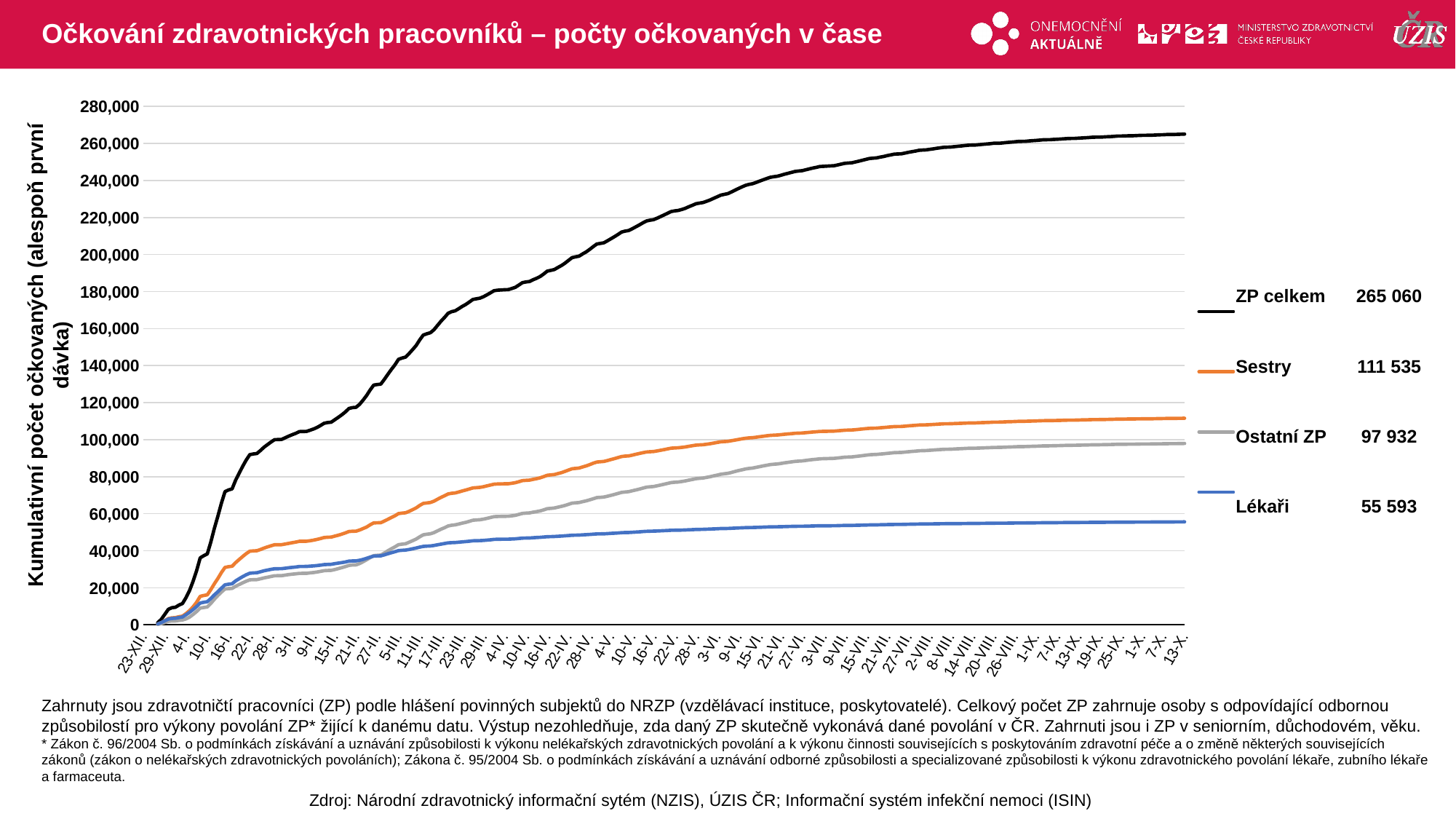

# Očkování zdravotnických pracovníků – počty očkovaných v čase

### Chart

| Category | ZP celkem | Sestry | Ostatní ZP | Lékaři |
|---|---|---|---|---|
| 23-XII. | None | None | None | None |
| 24-XII. | None | None | None | None |
| 25-XII. | None | None | None | None |
| 26-XII. | None | None | None | None |
| 27-XII. | 1049.0 | 412.0 | 195.0 | 442.0 |
| 28-XII. | 2957.0 | 1127.0 | 644.0 | 1186.0 |
| 29-XII. | 5630.0 | 2239.0 | 1251.0 | 2140.0 |
| 30-XII. | 8339.0 | 3377.0 | 1876.0 | 3086.0 |
| 31-XII. | 9234.0 | 3758.0 | 2049.0 | 3427.0 |
| 1-I. | 9469.0 | 3874.0 | 2079.0 | 3516.0 |
| 2-I. | 10637.0 | 4357.0 | 2368.0 | 3912.0 |
| 3-I. | 11483.0 | 4677.0 | 2579.0 | 4227.0 |
| 4-I. | 14657.0 | 6026.0 | 3203.0 | 5428.0 |
| 5-I. | 18580.0 | 7668.0 | 4166.0 | 6746.0 |
| 6-I. | 23513.0 | 9684.0 | 5584.0 | 8245.0 |
| 7-I. | 29352.0 | 12236.0 | 7185.0 | 9931.0 |
| 8-I. | 36142.0 | 15371.0 | 9022.0 | 11749.0 |
| 9-I. | 37304.0 | 15817.0 | 9329.0 | 12158.0 |
| 10-I. | 38256.0 | 16172.0 | 9636.0 | 12448.0 |
| 11-I. | 44674.0 | 18977.0 | 11501.0 | 14196.0 |
| 12-I. | 52122.0 | 22169.0 | 13794.0 | 16159.0 |
| 13-I. | 58724.0 | 25028.0 | 15831.0 | 17865.0 |
| 14-I. | 65699.0 | 28214.0 | 17710.0 | 19775.0 |
| 15-I. | 71903.0 | 30999.0 | 19321.0 | 21583.0 |
| 16-I. | 72837.0 | 31382.0 | 19538.0 | 21917.0 |
| 17-I. | 73387.0 | 31608.0 | 19635.0 | 22144.0 |
| 18-I. | 78076.0 | 33564.0 | 20806.0 | 23706.0 |
| 19-I. | 81886.0 | 35252.0 | 21743.0 | 24891.0 |
| 20-I. | 85595.0 | 36897.0 | 22680.0 | 26018.0 |
| 21-I. | 88992.0 | 38430.0 | 23538.0 | 27024.0 |
| 22-I. | 91876.0 | 39739.0 | 24285.0 | 27852.0 |
| 23-I. | 92267.0 | 39896.0 | 24348.0 | 28023.0 |
| 24-I. | 92501.0 | 40005.0 | 24391.0 | 28105.0 |
| 25-I. | 94105.0 | 40651.0 | 24839.0 | 28615.0 |
| 26-I. | 95874.0 | 41423.0 | 25293.0 | 29158.0 |
| 27-I. | 97319.0 | 42072.0 | 25689.0 | 29558.0 |
| 28-I. | 98699.0 | 42677.0 | 26088.0 | 29934.0 |
| 29-I. | 99978.0 | 43238.0 | 26475.0 | 30265.0 |
| 30-I. | 100050.0 | 43261.0 | 26499.0 | 30290.0 |
| 31-I. | 100121.0 | 43278.0 | 26532.0 | 30311.0 |
| 1-II. | 101015.0 | 43632.0 | 26826.0 | 30557.0 |
| 2-II. | 101881.0 | 43974.0 | 27115.0 | 30792.0 |
| 3-II. | 102698.0 | 44336.0 | 27349.0 | 31013.0 |
| 4-II. | 103408.0 | 44668.0 | 27531.0 | 31209.0 |
| 5-II. | 104338.0 | 45086.0 | 27767.0 | 31485.0 |
| 6-II. | 104390.0 | 45108.0 | 27776.0 | 31506.0 |
| 7-II. | 104440.0 | 45127.0 | 27795.0 | 31518.0 |
| 8-II. | 105082.0 | 45396.0 | 28032.0 | 31654.0 |
| 9-II. | 105739.0 | 45717.0 | 28228.0 | 31794.0 |
| 10-II. | 106606.0 | 46122.0 | 28495.0 | 31989.0 |
| 11-II. | 107660.0 | 46594.0 | 28845.0 | 32221.0 |
| 12-II. | 108860.0 | 47124.0 | 29235.0 | 32501.0 |
| 13-II. | 109239.0 | 47297.0 | 29343.0 | 32599.0 |
| 14-II. | 109424.0 | 47351.0 | 29409.0 | 32664.0 |
| 15-II. | 110747.0 | 47900.0 | 29826.0 | 33021.0 |
| 16-II. | 112042.0 | 48389.0 | 30334.0 | 33319.0 |
| 17-II. | 113419.0 | 48960.0 | 30878.0 | 33581.0 |
| 18-II. | 114985.0 | 49629.0 | 31435.0 | 33921.0 |
| 19-II. | 116837.0 | 50383.0 | 32085.0 | 34369.0 |
| 20-II. | 117295.0 | 50510.0 | 32310.0 | 34475.0 |
| 21-II. | 117456.0 | 50568.0 | 32366.0 | 34522.0 |
| 22-II. | 119048.0 | 51165.0 | 33051.0 | 34832.0 |
| 23-II. | 121342.0 | 51980.0 | 34049.0 | 35313.0 |
| 24-II. | 123843.0 | 52801.0 | 35131.0 | 35911.0 |
| 25-II. | 126873.0 | 54029.0 | 36280.0 | 36564.0 |
| 26-II. | 129483.0 | 55020.0 | 37357.0 | 37106.0 |
| 27-II. | 129793.0 | 55096.0 | 37515.0 | 37182.0 |
| 28-II. | 130011.0 | 55143.0 | 37643.0 | 37225.0 |
| 1-III. | 132556.0 | 56032.0 | 38752.0 | 37772.0 |
| 2-III. | 135316.0 | 56984.0 | 39966.0 | 38366.0 |
| 3-III. | 137976.0 | 57972.0 | 41077.0 | 38927.0 |
| 4-III. | 140428.0 | 58879.0 | 42078.0 | 39471.0 |
| 5-III. | 143394.0 | 60065.0 | 43263.0 | 40066.0 |
| 6-III. | 144097.0 | 60313.0 | 43551.0 | 40233.0 |
| 7-III. | 144606.0 | 60501.0 | 43764.0 | 40341.0 |
| 8-III. | 146554.0 | 61278.0 | 44607.0 | 40669.0 |
| 9-III. | 148687.0 | 62197.0 | 45424.0 | 41066.0 |
| 10-III. | 150930.0 | 63143.0 | 46318.0 | 41469.0 |
| 11-III. | 153930.0 | 64469.0 | 47514.0 | 41947.0 |
| 12-III. | 156540.0 | 65568.0 | 48618.0 | 42354.0 |
| 13-III. | 157199.0 | 65802.0 | 48904.0 | 42493.0 |
| 14-III. | 157767.0 | 66045.0 | 49144.0 | 42578.0 |
| 15-III. | 159346.0 | 66746.0 | 49770.0 | 42830.0 |
| 16-III. | 161674.0 | 67785.0 | 50696.0 | 43193.0 |
| 17-III. | 163989.0 | 68805.0 | 51634.0 | 43550.0 |
| 18-III. | 166013.0 | 69693.0 | 52412.0 | 43908.0 |
| 19-III. | 168271.0 | 70667.0 | 53364.0 | 44240.0 |
| 20-III. | 169147.0 | 71025.0 | 53766.0 | 44356.0 |
| 21-III. | 169594.0 | 71197.0 | 53973.0 | 44424.0 |
| 22-III. | 170748.0 | 71725.0 | 54424.0 | 44599.0 |
| 23-III. | 171987.0 | 72278.0 | 54916.0 | 44793.0 |
| 24-III. | 173053.0 | 72781.0 | 55332.0 | 44940.0 |
| 25-III. | 174350.0 | 73338.0 | 55880.0 | 45132.0 |
| 26-III. | 175724.0 | 73917.0 | 56456.0 | 45351.0 |
| 27-III. | 176098.0 | 74069.0 | 56615.0 | 45414.0 |
| 28-III. | 176441.0 | 74236.0 | 56749.0 | 45456.0 |
| 29-III. | 177224.0 | 74584.0 | 57059.0 | 45581.0 |
| 30-III. | 178253.0 | 75031.0 | 57480.0 | 45742.0 |
| 31-III. | 179380.0 | 75500.0 | 57977.0 | 45903.0 |
| 1-IV. | 180479.0 | 75953.0 | 58407.0 | 46119.0 |
| 2-IV. | 180749.0 | 76058.0 | 58495.0 | 46196.0 |
| 3-IV. | 180870.0 | 76100.0 | 58553.0 | 46217.0 |
| 4-IV. | 180986.0 | 76149.0 | 58591.0 | 46246.0 |
| 5-IV. | 181057.0 | 76184.0 | 58620.0 | 46253.0 |
| 6-IV. | 181636.0 | 76438.0 | 58854.0 | 46344.0 |
| 7-IV. | 182308.0 | 76755.0 | 59115.0 | 46438.0 |
| 8-IV. | 183549.0 | 77292.0 | 59652.0 | 46605.0 |
| 9-IV. | 184818.0 | 77863.0 | 60152.0 | 46803.0 |
| 10-IV. | 185194.0 | 78021.0 | 60324.0 | 46849.0 |
| 11-IV. | 185441.0 | 78121.0 | 60438.0 | 46882.0 |
| 12-IV. | 186376.0 | 78546.0 | 60811.0 | 47019.0 |
| 13-IV. | 187185.0 | 78922.0 | 61124.0 | 47139.0 |
| 14-IV. | 188128.0 | 79375.0 | 61509.0 | 47244.0 |
| 15-IV. | 189494.0 | 80029.0 | 62063.0 | 47402.0 |
| 16-IV. | 191038.0 | 80755.0 | 62705.0 | 47578.0 |
| 17-IV. | 191457.0 | 80957.0 | 62881.0 | 47619.0 |
| 18-IV. | 191898.0 | 81148.0 | 63076.0 | 47674.0 |
| 19-IV. | 192994.0 | 81666.0 | 63527.0 | 47801.0 |
| 20-IV. | 194040.0 | 82168.0 | 63953.0 | 47919.0 |
| 21-IV. | 195333.0 | 82830.0 | 64449.0 | 48054.0 |
| 22-IV. | 196803.0 | 83552.0 | 65050.0 | 48201.0 |
| 23-IV. | 198314.0 | 84264.0 | 65694.0 | 48356.0 |
| 24-IV. | 198750.0 | 84464.0 | 65874.0 | 48412.0 |
| 25-IV. | 199124.0 | 84651.0 | 66024.0 | 48449.0 |
| 26-IV. | 200330.0 | 85259.0 | 66508.0 | 48563.0 |
| 27-IV. | 201421.0 | 85808.0 | 66931.0 | 48682.0 |
| 28-IV. | 202803.0 | 86510.0 | 67491.0 | 48802.0 |
| 29-IV. | 204277.0 | 87269.0 | 68076.0 | 48932.0 |
| 30-IV. | 205674.0 | 87913.0 | 68692.0 | 49069.0 |
| 1-V. | 206011.0 | 88067.0 | 68846.0 | 49098.0 |
| 2-V. | 206349.0 | 88220.0 | 69001.0 | 49128.0 |
| 3-V. | 207428.0 | 88726.0 | 69453.0 | 49249.0 |
| 4-V. | 208527.0 | 89247.0 | 69905.0 | 49375.0 |
| 5-V. | 209664.0 | 89771.0 | 70423.0 | 49470.0 |
| 6-V. | 210855.0 | 90319.0 | 70949.0 | 49587.0 |
| 7-V. | 212153.0 | 90887.0 | 71508.0 | 49758.0 |
| 8-V. | 212651.0 | 91104.0 | 71727.0 | 49820.0 |
| 9-V. | 212961.0 | 91211.0 | 71898.0 | 49852.0 |
| 10-V. | 213932.0 | 91608.0 | 72374.0 | 49950.0 |
| 11-V. | 214952.0 | 92081.0 | 72806.0 | 50065.0 |
| 12-V. | 215987.0 | 92513.0 | 73278.0 | 50196.0 |
| 13-V. | 217116.0 | 92948.0 | 73817.0 | 50351.0 |
| 14-V. | 218109.0 | 93313.0 | 74317.0 | 50479.0 |
| 15-V. | 218547.0 | 93472.0 | 74527.0 | 50548.0 |
| 16-V. | 218831.0 | 93576.0 | 74676.0 | 50579.0 |
| 17-V. | 219614.0 | 93893.0 | 75059.0 | 50662.0 |
| 18-V. | 220491.0 | 94264.0 | 75472.0 | 50755.0 |
| 19-V. | 221390.0 | 94623.0 | 75927.0 | 50840.0 |
| 20-V. | 222315.0 | 95011.0 | 76364.0 | 50940.0 |
| 21-V. | 223232.0 | 95371.0 | 76814.0 | 51047.0 |
| 22-V. | 223582.0 | 95516.0 | 76989.0 | 51077.0 |
| 23-V. | 223810.0 | 95614.0 | 77104.0 | 51092.0 |
| 24-V. | 224357.0 | 95825.0 | 77390.0 | 51142.0 |
| 25-V. | 224982.0 | 96061.0 | 77716.0 | 51205.0 |
| 26-V. | 225831.0 | 96409.0 | 78126.0 | 51296.0 |
| 27-V. | 226609.0 | 96739.0 | 78492.0 | 51378.0 |
| 28-V. | 227429.0 | 97022.0 | 78925.0 | 51482.0 |
| 29-V. | 227789.0 | 97160.0 | 79110.0 | 51519.0 |
| 30-V. | 228078.0 | 97250.0 | 79276.0 | 51552.0 |
| 31-V. | 228766.0 | 97526.0 | 79613.0 | 51627.0 |
| 1-VI. | 229487.0 | 97797.0 | 79982.0 | 51708.0 |
| 2-VI. | 230371.0 | 98139.0 | 80428.0 | 51804.0 |
| 3-VI. | 231205.0 | 98491.0 | 80840.0 | 51874.0 |
| 4-VI. | 232083.0 | 98814.0 | 81298.0 | 51971.0 |
| 5-VI. | 232500.0 | 98949.0 | 81553.0 | 51998.0 |
| 6-VI. | 232898.0 | 99079.0 | 81788.0 | 52031.0 |
| 7-VI. | 233784.0 | 99412.0 | 82260.0 | 52112.0 |
| 8-VI. | 234757.0 | 99750.0 | 82798.0 | 52209.0 |
| 9-VI. | 235667.0 | 100096.0 | 83276.0 | 52295.0 |
| 10-VI. | 236538.0 | 100451.0 | 83706.0 | 52381.0 |
| 11-VI. | 237383.0 | 100751.0 | 84157.0 | 52475.0 |
| 12-VI. | 237900.0 | 100956.0 | 84440.0 | 52504.0 |
| 13-VI. | 238265.0 | 101070.0 | 84660.0 | 52535.0 |
| 14-VI. | 238932.0 | 101311.0 | 85015.0 | 52606.0 |
| 15-VI. | 239672.0 | 101582.0 | 85428.0 | 52662.0 |
| 16-VI. | 240372.0 | 101822.0 | 85813.0 | 52737.0 |
| 17-VI. | 241067.0 | 102084.0 | 86170.0 | 52813.0 |
| 18-VI. | 241727.0 | 102300.0 | 86536.0 | 52891.0 |
| 19-VI. | 242055.0 | 102415.0 | 86721.0 | 52919.0 |
| 20-VI. | 242310.0 | 102507.0 | 86859.0 | 52944.0 |
| 21-VI. | 242814.0 | 102684.0 | 87147.0 | 52983.0 |
| 22-VI. | 243394.0 | 102898.0 | 87462.0 | 53034.0 |
| 23-VI. | 243881.0 | 103082.0 | 87713.0 | 53086.0 |
| 24-VI. | 244376.0 | 103241.0 | 87999.0 | 53136.0 |
| 25-VI. | 244867.0 | 103427.0 | 88248.0 | 53192.0 |
| 26-VI. | 245120.0 | 103518.0 | 88396.0 | 53206.0 |
| 27-VI. | 245304.0 | 103583.0 | 88503.0 | 53218.0 |
| 28-VI. | 245793.0 | 103761.0 | 88770.0 | 53262.0 |
| 29-VI. | 246245.0 | 103924.0 | 89013.0 | 53308.0 |
| 30-VI. | 246717.0 | 104102.0 | 89249.0 | 53366.0 |
| 1-VII. | 247074.0 | 104240.0 | 89424.0 | 53410.0 |
| 2-VII. | 247554.0 | 104434.0 | 89655.0 | 53465.0 |
| 3-VII. | 247652.0 | 104466.0 | 89709.0 | 53477.0 |
| 4-VII. | 247766.0 | 104511.0 | 89766.0 | 53489.0 |
| 5-VII. | 247874.0 | 104559.0 | 89820.0 | 53495.0 |
| 6-VII. | 247971.0 | 104591.0 | 89876.0 | 53504.0 |
| 7-VII. | 248380.0 | 104754.0 | 90082.0 | 53544.0 |
| 8-VII. | 248821.0 | 104929.0 | 90294.0 | 53598.0 |
| 9-VII. | 249259.0 | 105097.0 | 90516.0 | 53646.0 |
| 10-VII. | 249424.0 | 105155.0 | 90608.0 | 53661.0 |
| 11-VII. | 249544.0 | 105204.0 | 90665.0 | 53675.0 |
| 12-VII. | 249982.0 | 105364.0 | 90895.0 | 53723.0 |
| 13-VII. | 250425.0 | 105546.0 | 91113.0 | 53766.0 |
| 14-VII. | 250905.0 | 105750.0 | 91343.0 | 53812.0 |
| 15-VII. | 251393.0 | 105937.0 | 91586.0 | 53870.0 |
| 16-VII. | 251875.0 | 106119.0 | 91832.0 | 53924.0 |
| 17-VII. | 252053.0 | 106169.0 | 91938.0 | 53946.0 |
| 18-VII. | 252198.0 | 106227.0 | 92006.0 | 53965.0 |
| 19-VII. | 252616.0 | 106398.0 | 92205.0 | 54013.0 |
| 20-VII. | 252968.0 | 106547.0 | 92363.0 | 54058.0 |
| 21-VII. | 253429.0 | 106724.0 | 92579.0 | 54126.0 |
| 22-VII. | 253820.0 | 106898.0 | 92759.0 | 54163.0 |
| 23-VII. | 254207.0 | 107043.0 | 92968.0 | 54196.0 |
| 24-VII. | 254319.0 | 107087.0 | 93030.0 | 54202.0 |
| 25-VII. | 254406.0 | 107113.0 | 93082.0 | 54211.0 |
| 26-VII. | 254791.0 | 107279.0 | 93261.0 | 54251.0 |
| 27-VII. | 255211.0 | 107447.0 | 93459.0 | 54305.0 |
| 28-VII. | 255566.0 | 107596.0 | 93630.0 | 54340.0 |
| 29-VII. | 255896.0 | 107743.0 | 93786.0 | 54367.0 |
| 30-VII. | 256310.0 | 107906.0 | 93992.0 | 54412.0 |
| 31-VII. | 256433.0 | 107946.0 | 94058.0 | 54429.0 |
| 1-VIII. | 256533.0 | 107985.0 | 94106.0 | 54442.0 |
| 2-VIII. | 256813.0 | 108083.0 | 94251.0 | 54479.0 |
| 3-VIII. | 257075.0 | 108193.0 | 94378.0 | 54504.0 |
| 4-VIII. | 257387.0 | 108320.0 | 94523.0 | 54544.0 |
| 5-VIII. | 257650.0 | 108428.0 | 94647.0 | 54575.0 |
| 6-VIII. | 257929.0 | 108547.0 | 94774.0 | 54608.0 |
| 7-VIII. | 258001.0 | 108569.0 | 94811.0 | 54621.0 |
| 8-VIII. | 258063.0 | 108594.0 | 94843.0 | 54626.0 |
| 9-VIII. | 258271.0 | 108678.0 | 94945.0 | 54648.0 |
| 10-VIII. | 258478.0 | 108757.0 | 95058.0 | 54663.0 |
| 11-VIII. | 258639.0 | 108824.0 | 95132.0 | 54683.0 |
| 12-VIII. | 258870.0 | 108929.0 | 95235.0 | 54706.0 |
| 13-VIII. | 259059.0 | 108992.0 | 95336.0 | 54731.0 |
| 14-VIII. | 259114.0 | 109013.0 | 95360.0 | 54741.0 |
| 15-VIII. | 259159.0 | 109035.0 | 95378.0 | 54746.0 |
| 16-VIII. | 259341.0 | 109121.0 | 95457.0 | 54763.0 |
| 17-VIII. | 259522.0 | 109199.0 | 95536.0 | 54787.0 |
| 18-VIII. | 259684.0 | 109262.0 | 95613.0 | 54809.0 |
| 19-VIII. | 259845.0 | 109331.0 | 95683.0 | 54831.0 |
| 20-VIII. | 260087.0 | 109445.0 | 95778.0 | 54864.0 |
| 21-VIII. | 260129.0 | 109459.0 | 95796.0 | 54874.0 |
| 22-VIII. | 260160.0 | 109470.0 | 95813.0 | 54877.0 |
| 23-VIII. | 260358.0 | 109565.0 | 95905.0 | 54888.0 |
| 24-VIII. | 260550.0 | 109651.0 | 95982.0 | 54917.0 |
| 25-VIII. | 260714.0 | 109716.0 | 96057.0 | 54941.0 |
| 26-VIII. | 260873.0 | 109787.0 | 96118.0 | 54968.0 |
| 27-VIII. | 261089.0 | 109875.0 | 96218.0 | 54996.0 |
| 28-VIII. | 261131.0 | 109891.0 | 96242.0 | 54998.0 |
| 29-VIII. | 261164.0 | 109907.0 | 96252.0 | 55005.0 |
| 30-VIII. | 261333.0 | 109979.0 | 96329.0 | 55025.0 |
| 31-VIII. | 261495.0 | 110039.0 | 96407.0 | 55049.0 |
| 1-IX. | 261613.0 | 110095.0 | 96452.0 | 55066.0 |
| 2-IX. | 261786.0 | 110167.0 | 96525.0 | 55094.0 |
| 3-IX. | 261979.0 | 110242.0 | 96617.0 | 55120.0 |
| 4-IX. | 262014.0 | 110254.0 | 96632.0 | 55128.0 |
| 5-IX. | 262047.0 | 110264.0 | 96650.0 | 55133.0 |
| 6-IX. | 262181.0 | 110322.0 | 96713.0 | 55146.0 |
| 7-IX. | 262268.0 | 110361.0 | 96748.0 | 55159.0 |
| 8-IX. | 262390.0 | 110412.0 | 96801.0 | 55177.0 |
| 9-IX. | 262531.0 | 110467.0 | 96858.0 | 55206.0 |
| 10-IX. | 262674.0 | 110518.0 | 96925.0 | 55231.0 |
| 11-IX. | 262708.0 | 110535.0 | 96940.0 | 55233.0 |
| 12-IX. | 262731.0 | 110542.0 | 96953.0 | 55236.0 |
| 13-IX. | 262842.0 | 110586.0 | 97001.0 | 55255.0 |
| 14-IX. | 262974.0 | 110649.0 | 97052.0 | 55273.0 |
| 15-IX. | 263079.0 | 110694.0 | 97097.0 | 55288.0 |
| 16-IX. | 263199.0 | 110750.0 | 97143.0 | 55306.0 |
| 17-IX. | 263360.0 | 110816.0 | 97213.0 | 55331.0 |
| 18-IX. | 263401.0 | 110833.0 | 97232.0 | 55336.0 |
| 19-IX. | 263412.0 | 110839.0 | 97237.0 | 55336.0 |
| 20-IX. | 263510.0 | 110876.0 | 97280.0 | 55354.0 |
| 21-IX. | 263609.0 | 110924.0 | 97323.0 | 55362.0 |
| 22-IX. | 263697.0 | 110965.0 | 97363.0 | 55369.0 |
| 23-IX. | 263825.0 | 111016.0 | 97417.0 | 55392.0 |
| 24-IX. | 263991.0 | 111087.0 | 97486.0 | 55418.0 |
| 25-IX. | 264020.0 | 111096.0 | 97500.0 | 55424.0 |
| 26-IX. | 264030.0 | 111100.0 | 97506.0 | 55424.0 |
| 27-IX. | 264124.0 | 111142.0 | 97546.0 | 55436.0 |
| 28-IX. | 264130.0 | 111144.0 | 97550.0 | 55436.0 |
| 29-IX. | 264212.0 | 111185.0 | 97574.0 | 55453.0 |
| 30-IX. | 264306.0 | 111221.0 | 97617.0 | 55468.0 |
| 1-X. | 264387.0 | 111250.0 | 97653.0 | 55484.0 |
| 2-X. | 264408.0 | 111257.0 | 97661.0 | 55490.0 |
| 3-X. | 264421.0 | 111264.0 | 97667.0 | 55490.0 |
| 4-X. | 264486.0 | 111290.0 | 97696.0 | 55500.0 |
| 5-X. | 264559.0 | 111333.0 | 97719.0 | 55507.0 |
| 6-X. | 264652.0 | 111380.0 | 97752.0 | 55520.0 |
| 7-X. | 264718.0 | 111405.0 | 97776.0 | 55537.0 |
| 8-X. | 264822.0 | 111450.0 | 97823.0 | 55549.0 |
| 9-X. | 264847.0 | 111460.0 | 97832.0 | 55555.0 |
| 10-X. | 264858.0 | 111465.0 | 97838.0 | 55555.0 |
| 11-X. | 264928.0 | 111491.0 | 97864.0 | 55573.0 |
| 12-X. | 264999.0 | 111508.0 | 97904.0 | 55587.0 |
| 13-X. | 265060.0 | 111535.0 | 97932.0 | 55593.0 |
| ZP celkem | 265 060 |
| --- | --- |
| Sestry | 111 535 |
| Ostatní ZP | 97 932 |
| Lékaři | 55 593 |
Kumulativní počet očkovaných (alespoň první dávka)
Zahrnuty jsou zdravotničtí pracovníci (ZP) podle hlášení povinných subjektů do NRZP (vzdělávací instituce, poskytovatelé). Celkový počet ZP zahrnuje osoby s odpovídající odbornou způsobilostí pro výkony povolání ZP* žijící k danému datu. Výstup nezohledňuje, zda daný ZP skutečně vykonává dané povolání v ČR. Zahrnuti jsou i ZP v seniorním, důchodovém, věku.
* Zákon č. 96/2004 Sb. o podmínkách získávání a uznávání způsobilosti k výkonu nelékařských zdravotnických povolání a k výkonu činnosti souvisejících s poskytováním zdravotní péče a o změně některých souvisejících zákonů (zákon o nelékařských zdravotnických povoláních); Zákona č. 95/2004 Sb. o podmínkách získávání a uznávání odborné způsobilosti a specializované způsobilosti k výkonu zdravotnického povolání lékaře, zubního lékaře a farmaceuta.
Zdroj: Národní zdravotnický informační sytém (NZIS), ÚZIS ČR; Informační systém infekční nemoci (ISIN)